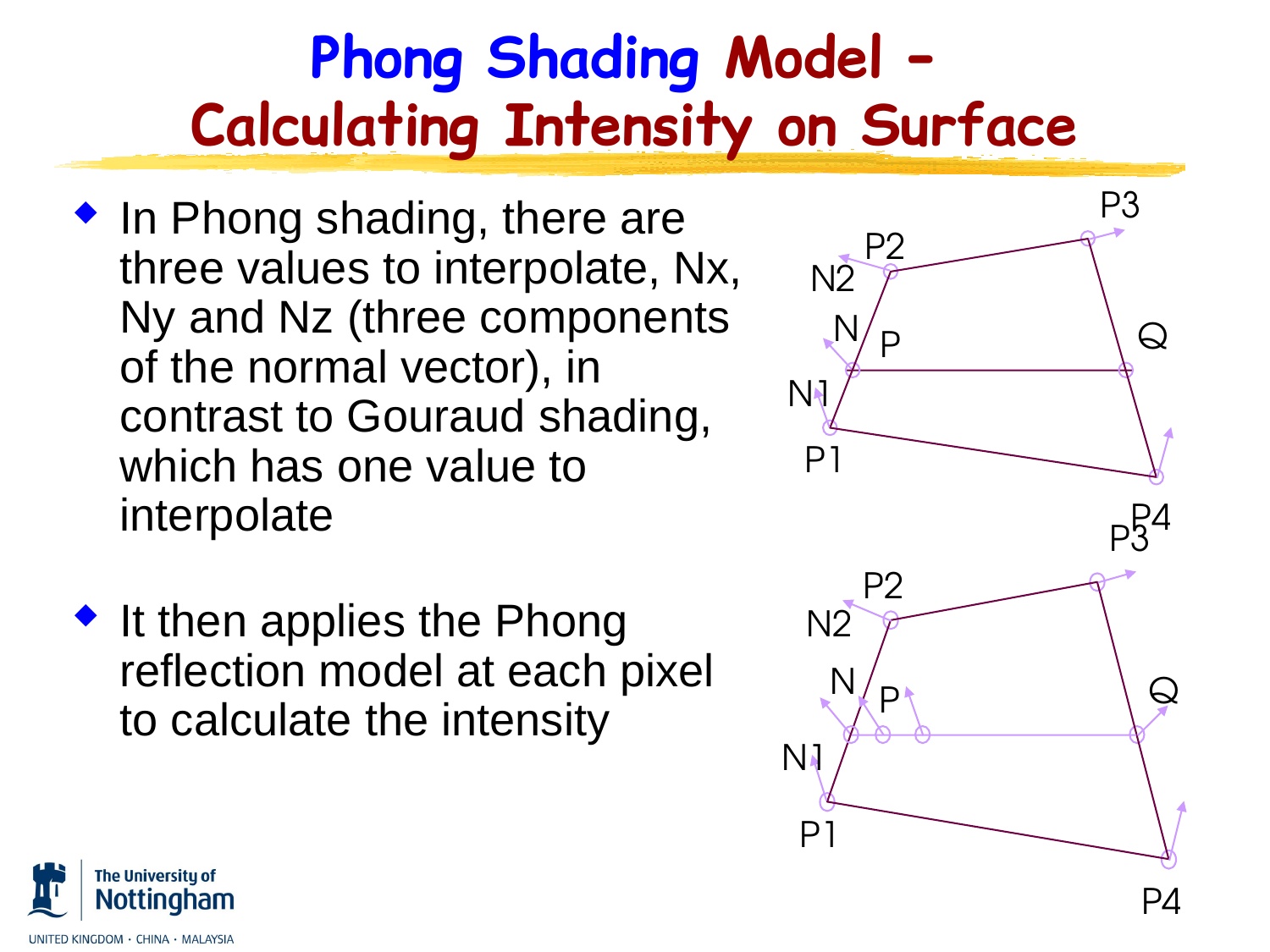

# Phong Shading Model – Calculating Intensity on Surface
P3
P2

N2
N
Q
P
N1

P1
P4

In Phong shading, there are three values to interpolate, Nx, Ny and Nz (three components of the normal vector), in contrast to Gouraud shading, which has one value to interpolate

It then applies the Phong reflection model at each pixel to calculate the intensity
P3
P2

N2
N
Q
P
N1

P1
P4